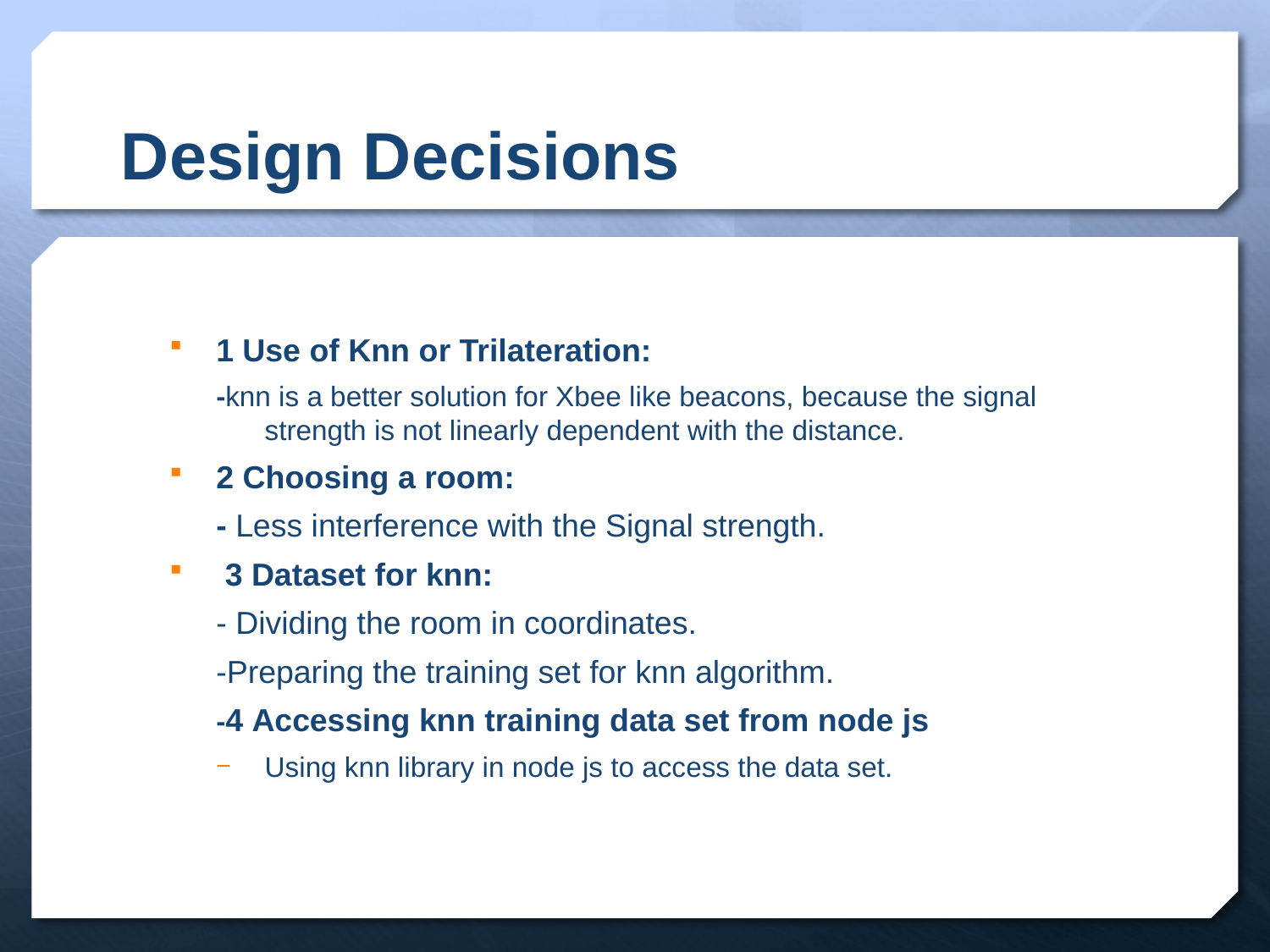

# Design Decisions

1 Use of Knn or Trilateration:
-knn is a better solution for Xbee like beacons, because the signal  strength is not linearly dependent with the distance.
2 Choosing a room:
 	- Less interference with the Signal strength.
 3 Dataset for knn:
	- Dividing the room in coordinates.
	-Preparing the training set for knn algorithm.
-4 Accessing knn training data set from node js
Using knn library in node js to access the data set.